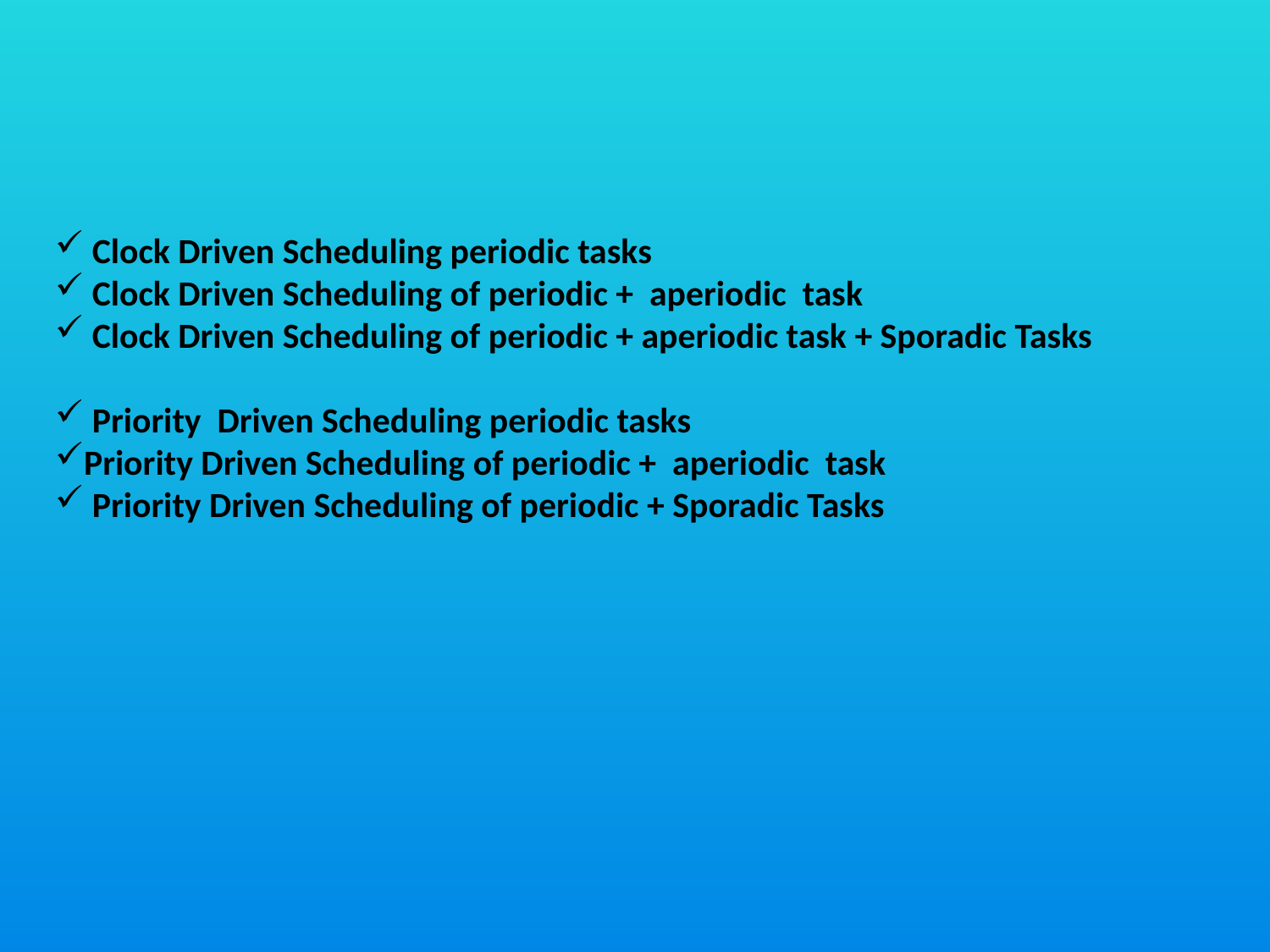

Clock Driven Scheduling periodic tasks
 Clock Driven Scheduling of periodic +  aperiodic  task
 Clock Driven Scheduling of periodic + aperiodic task + Sporadic Tasks

 Priority  Driven Scheduling periodic tasks
Priority Driven Scheduling of periodic +  aperiodic  task
 Priority Driven Scheduling of periodic + Sporadic Tasks